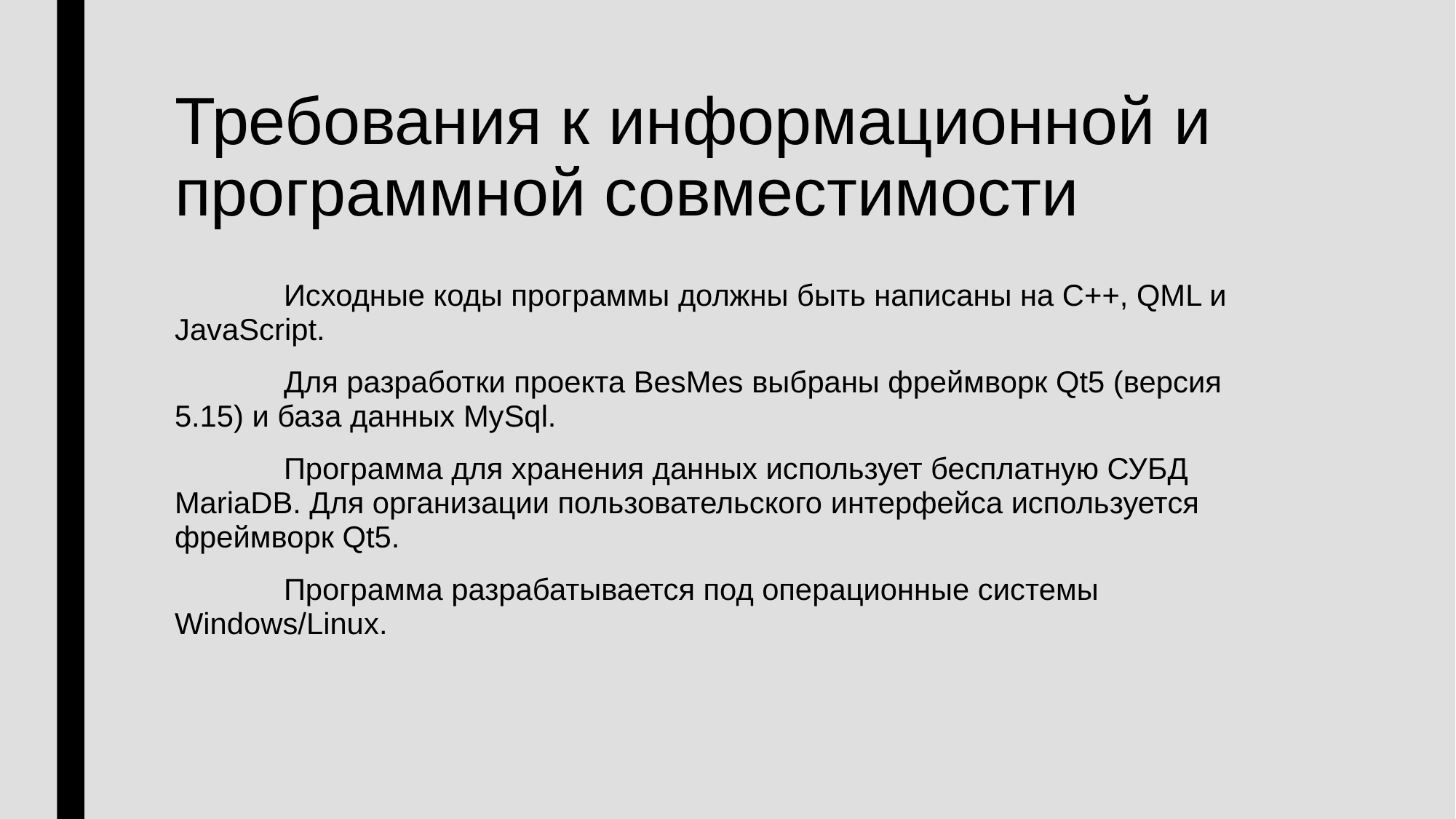

# Требования к информационной и программной совместимости
	Исходные коды программы должны быть написаны на C++, QML и JavaScript.
	Для разработки проекта BesMes выбраны фреймворк Qt5 (версия 5.15) и база данных MySql.
	Программа для хранения данных использует бесплатную СУБД MariaDB. Для организации пользовательского интерфейса используется фреймворк Qt5.
	Программа разрабатывается под операционные системы Windows/Linux.